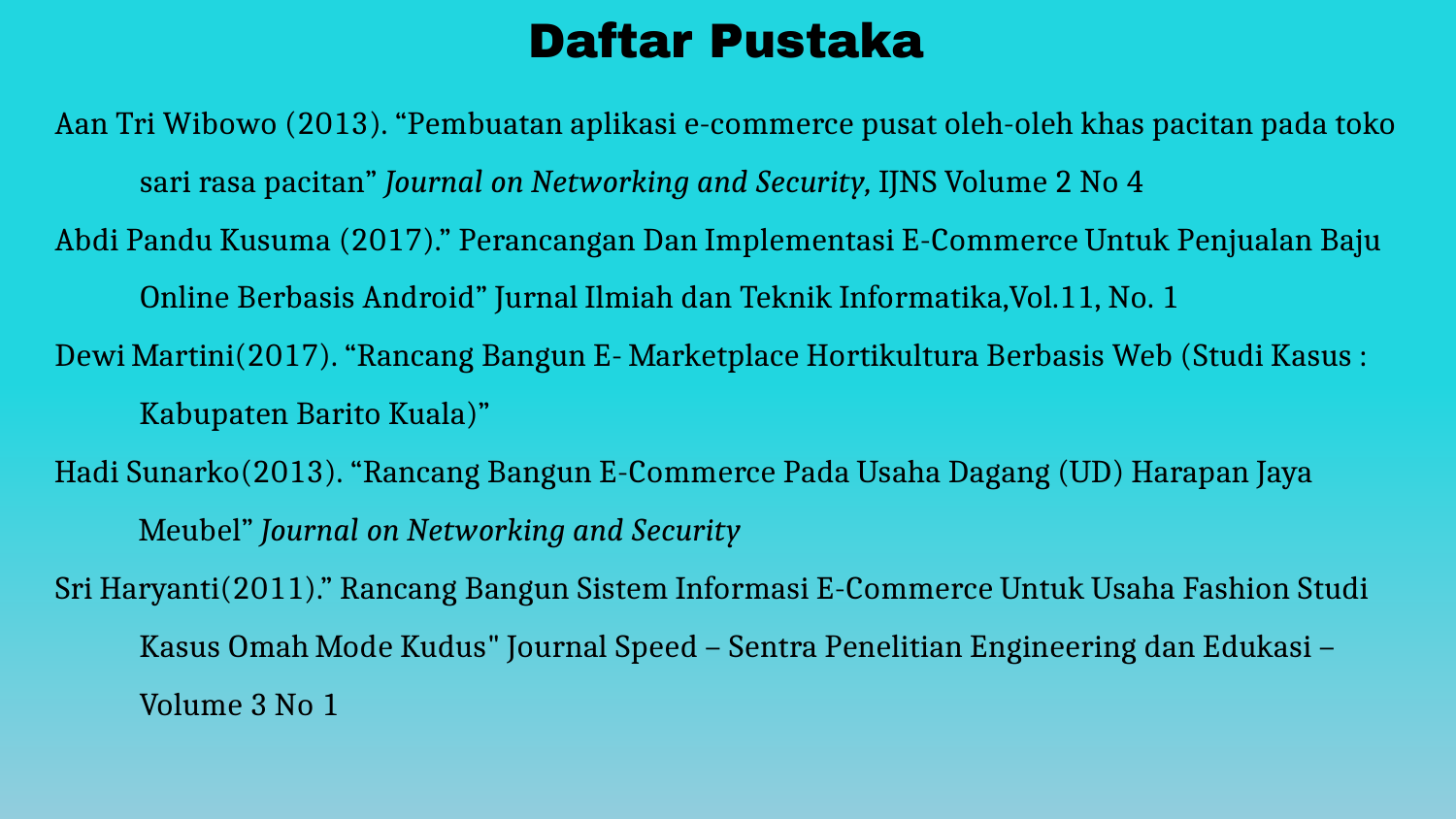

Daftar Pustaka
Aan Tri Wibowo (2013). “Pembuatan aplikasi e-commerce pusat oleh-oleh khas pacitan pada toko sari rasa pacitan” Journal on Networking and Security, IJNS Volume 2 No 4
Abdi Pandu Kusuma (2017).” Perancangan Dan Implementasi E-Commerce Untuk Penjualan Baju Online Berbasis Android” Jurnal Ilmiah dan Teknik Informatika,Vol.11, No. 1
Dewi Martini(2017). “Rancang Bangun E- Marketplace Hortikultura Berbasis Web (Studi Kasus : Kabupaten Barito Kuala)”
Hadi Sunarko(2013). “Rancang Bangun E-Commerce Pada Usaha Dagang (UD) Harapan Jaya Meubel” Journal on Networking and Security
Sri Haryanti(2011).” Rancang Bangun Sistem Informasi E-Commerce Untuk Usaha Fashion Studi Kasus Omah Mode Kudus" Journal Speed – Sentra Penelitian Engineering dan Edukasi – Volume 3 No 1